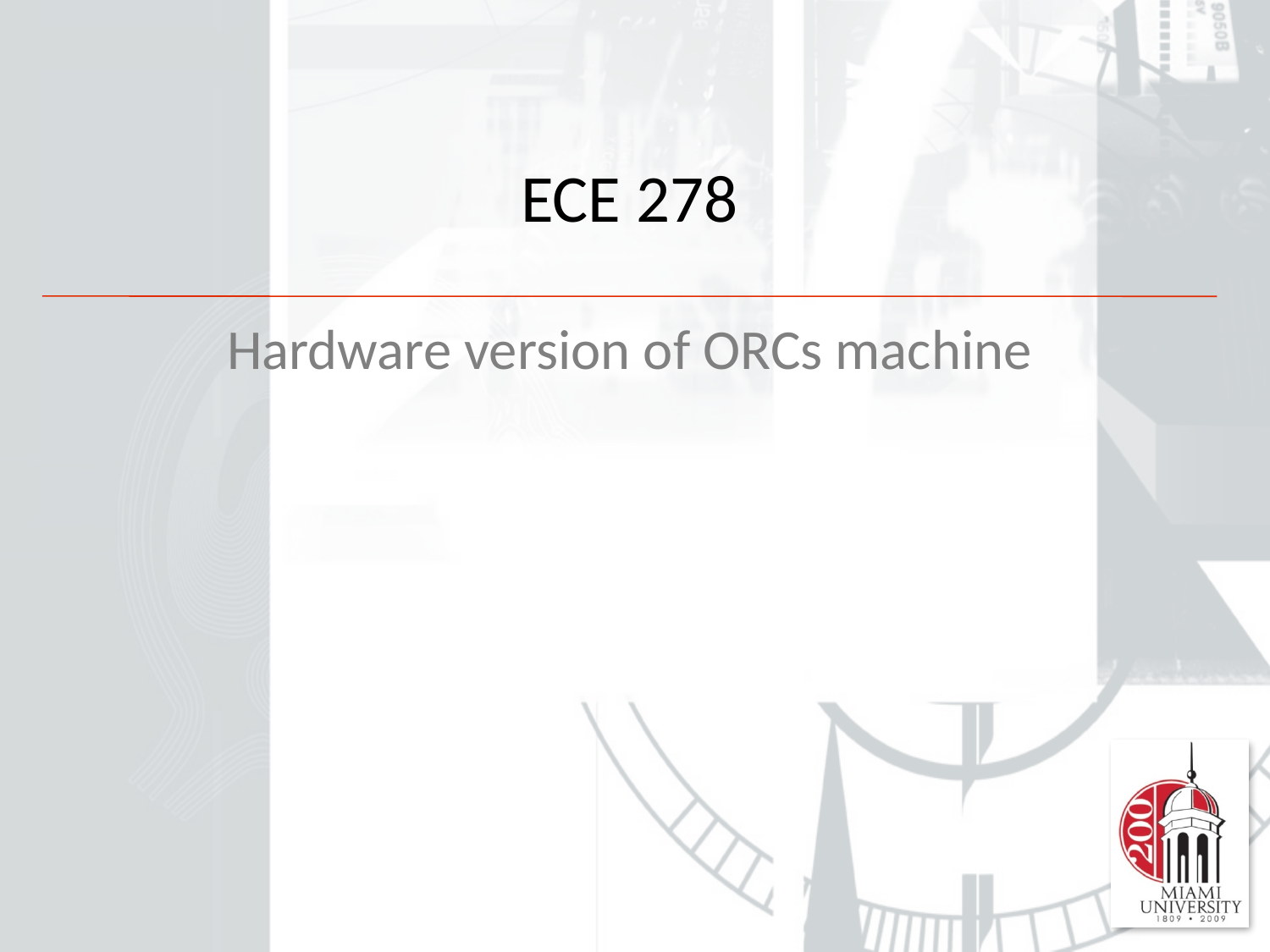

# ECE 278
Hardware version of ORCs machine